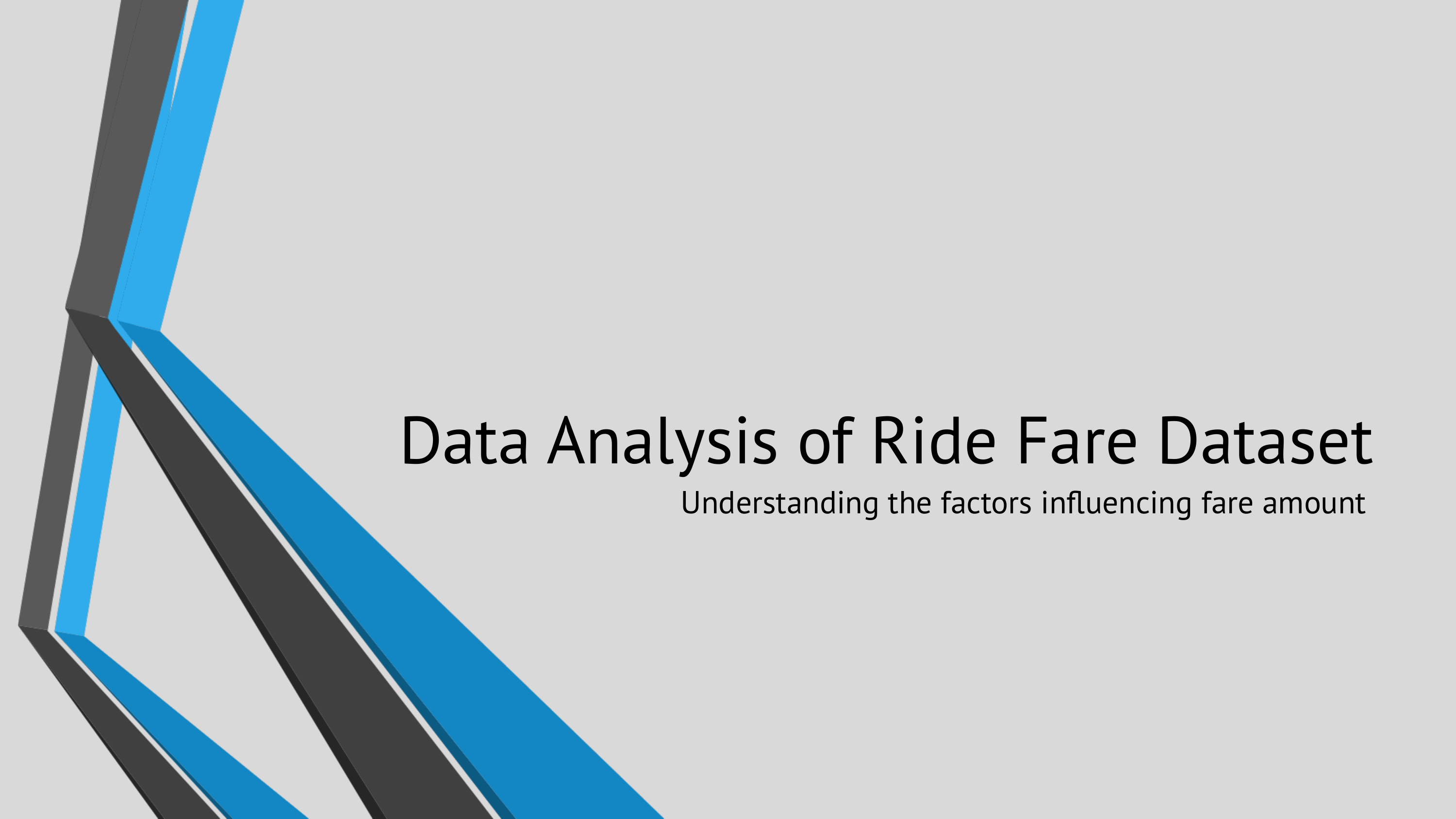

Data Analysis of Ride Fare Dataset
Understanding the factors influencing fare amount